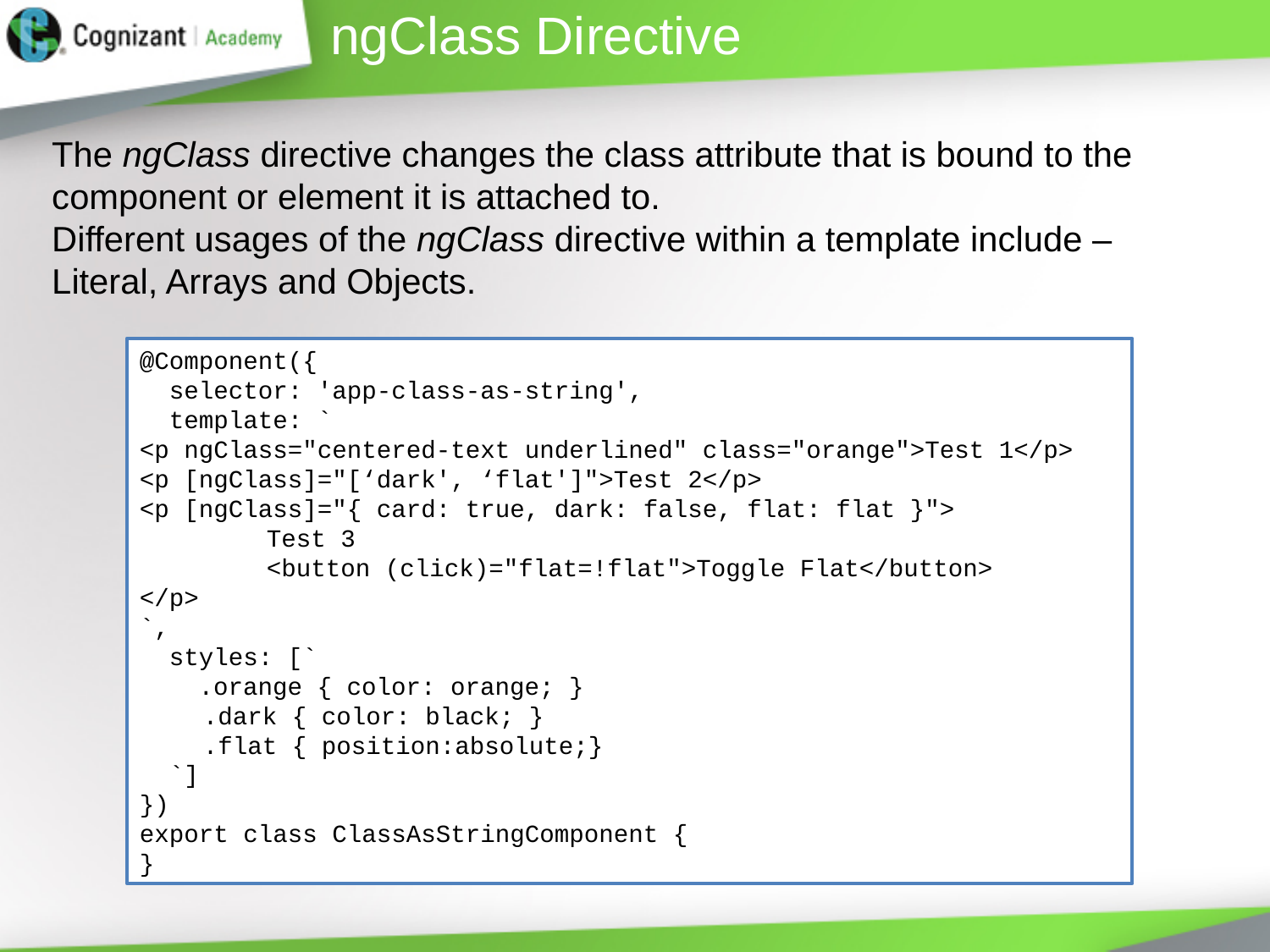

# ngClass Directive
The ngClass directive changes the class attribute that is bound to the component or element it is attached to.
Different usages of the ngClass directive within a template include – Literal, Arrays and Objects.

@Component({
  selector: 'app-class-as-string',
  template: `
<p ngClass="centered-text underlined" class="orange">Test 1</p>
<p [ngClass]="[‘dark', ‘flat']">Test 2</p>
<p [ngClass]="{ card: true, dark: false, flat: flat }">
	Test 3
	<button (click)="flat=!flat">Toggle Flat</button>
</p>
`,
  styles: [`
    .orange { color: orange; }
.dark { color: black; }
.flat { position:absolute;}
  `]
})
export class ClassAsStringComponent {
}